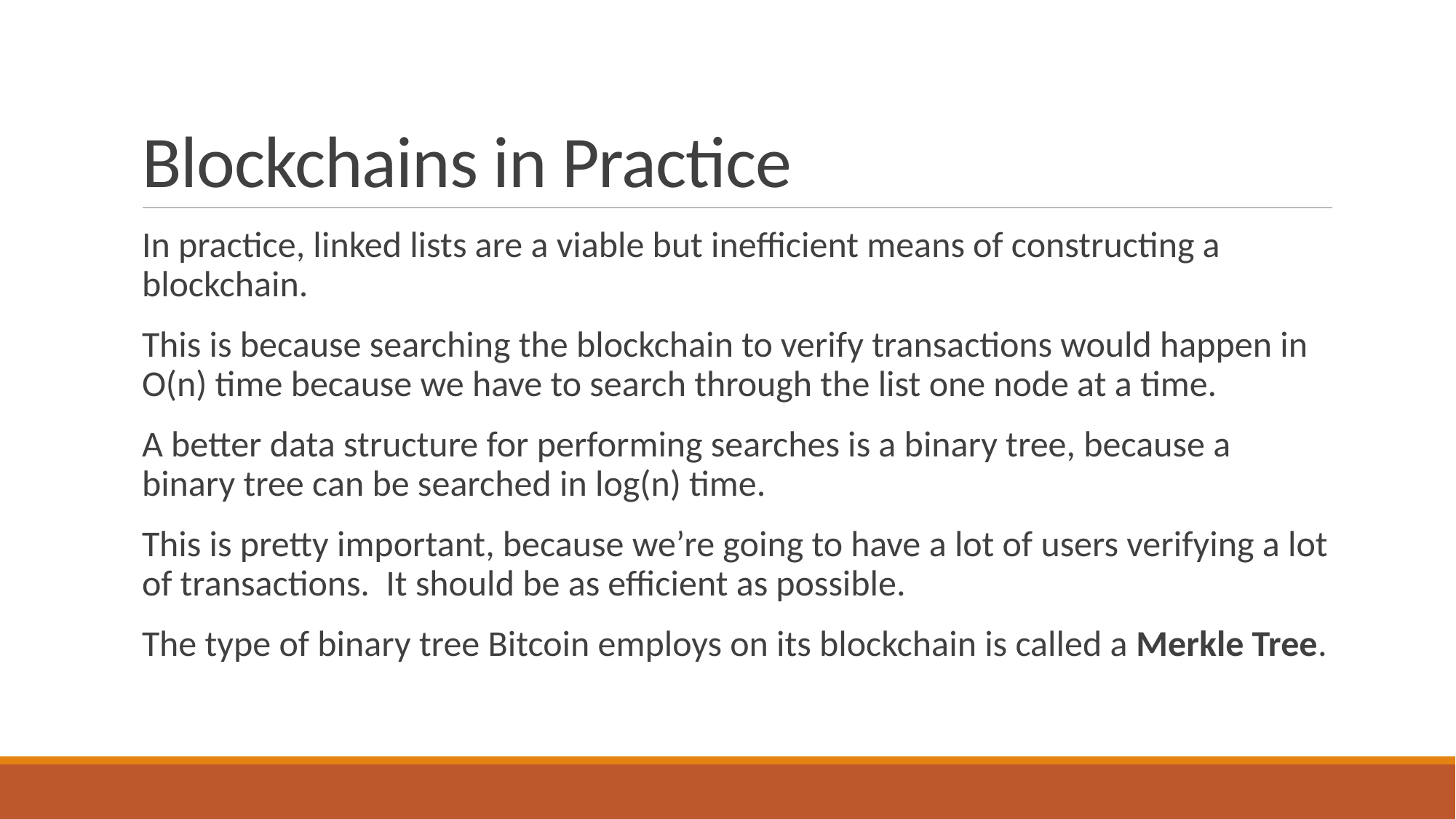

# Blockchains in Practice
In practice, linked lists are a viable but inefficient means of constructing a blockchain.
This is because searching the blockchain to verify transactions would happen in O(n) time because we have to search through the list one node at a time.
A better data structure for performing searches is a binary tree, because a binary tree can be searched in log(n) time.
This is pretty important, because we’re going to have a lot of users verifying a lot of transactions.  It should be as efficient as possible.
The type of binary tree Bitcoin employs on its blockchain is called a Merkle Tree.